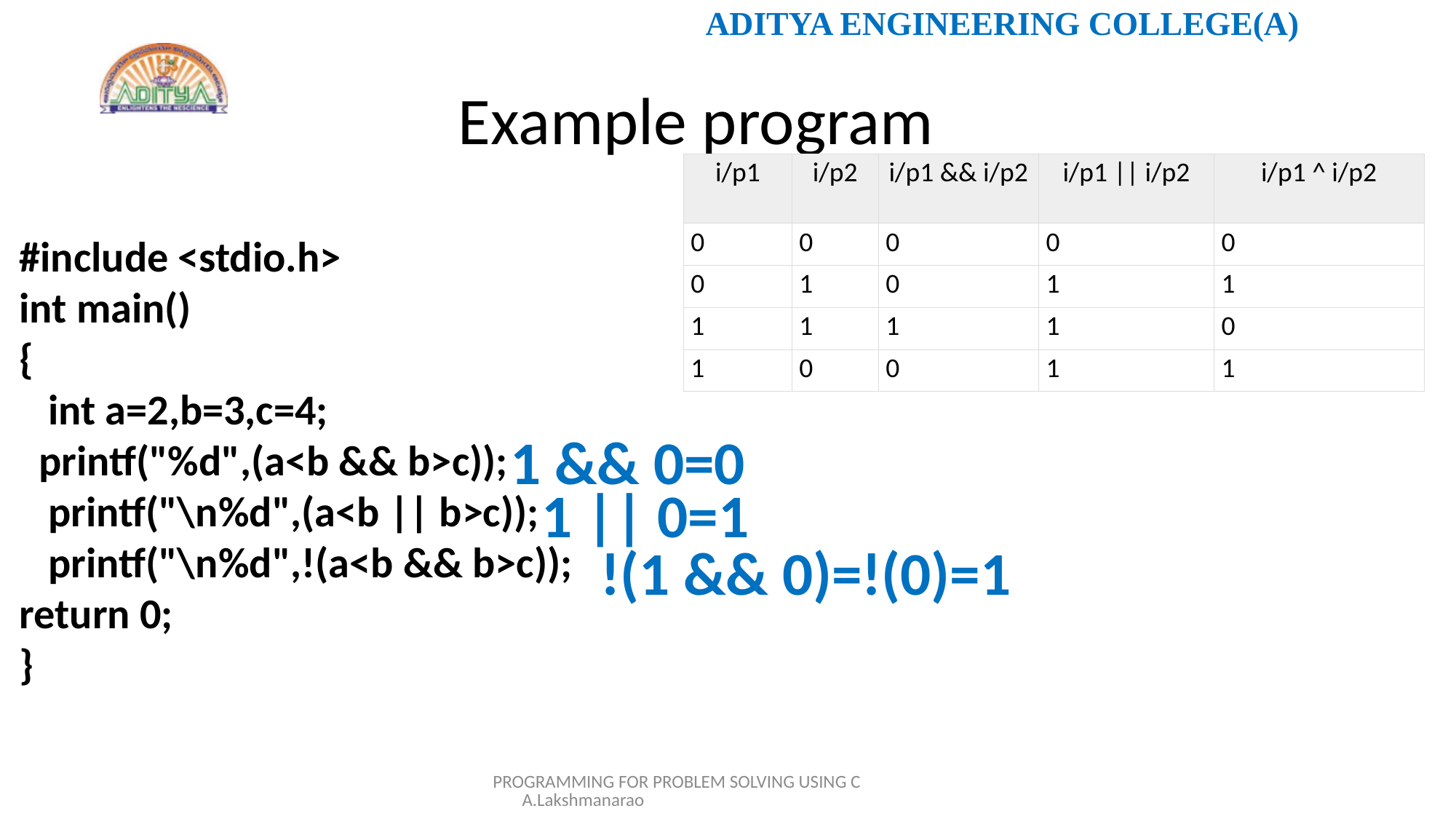

# Example program
| i/p1 | i/p2 | i/p1 && i/p2 | i/p1 || i/p2 | i/p1 ^ i/p2 |
| --- | --- | --- | --- | --- |
| 0 | 0 | 0 | 0 | 0 |
| 0 | 1 | 0 | 1 | 1 |
| 1 | 1 | 1 | 1 | 0 |
| 1 | 0 | 0 | 1 | 1 |
#include <stdio.h>
int main()
{
   int a=2,b=3,c=4;
  printf("%d",(a<b && b>c));
   printf("\n%d",(a<b || b>c));
   printf("\n%d",!(a<b && b>c));        return 0;
}
1 && 0=0
1 || 0=1
!(1 && 0)=!(0)=1
PROGRAMMING FOR PROBLEM SOLVING USING C                               A.Lakshmanarao